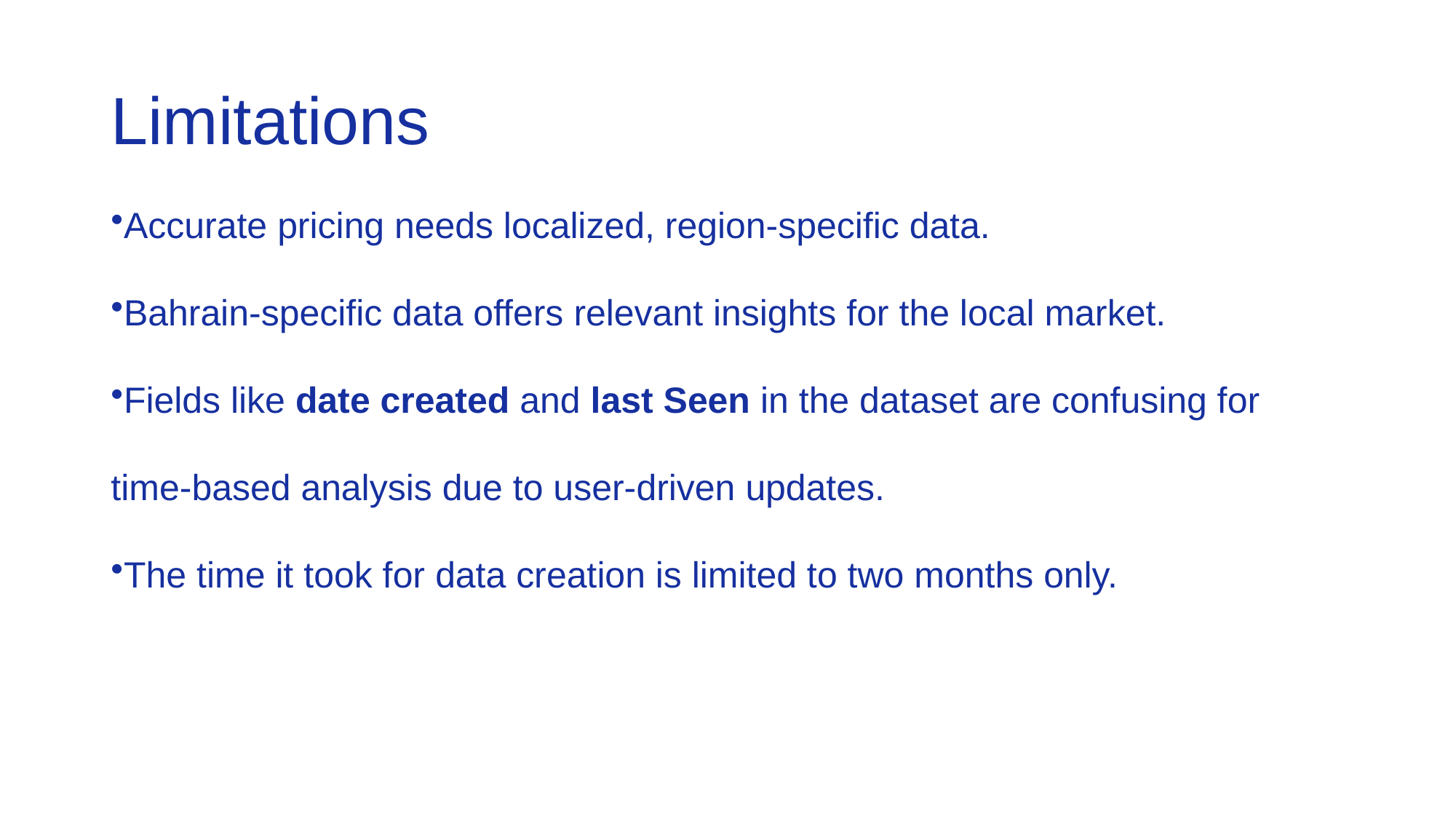

# Limitations
Accurate pricing needs localized, region-specific data.
Bahrain-specific data offers relevant insights for the local market.
Fields like date created and last Seen in the dataset are confusing for time-based analysis due to user-driven updates.
The time it took for data creation is limited to two months only.